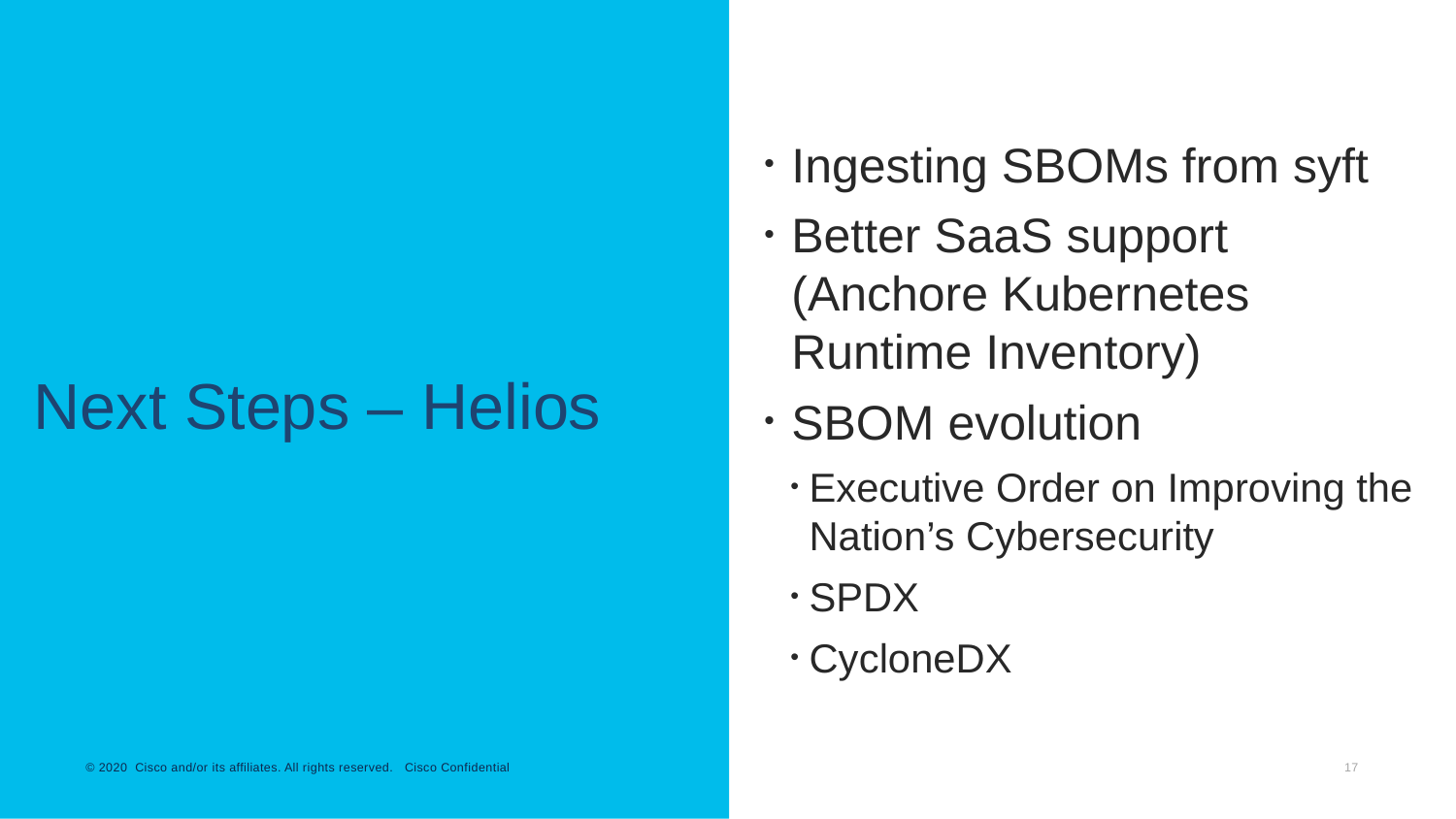

Ingesting SBOMs from syft
Better SaaS support (Anchore Kubernetes Runtime Inventory)
SBOM evolution
Executive Order on Improving the Nation’s Cybersecurity
SPDX
CycloneDX
# Next Steps – Helios